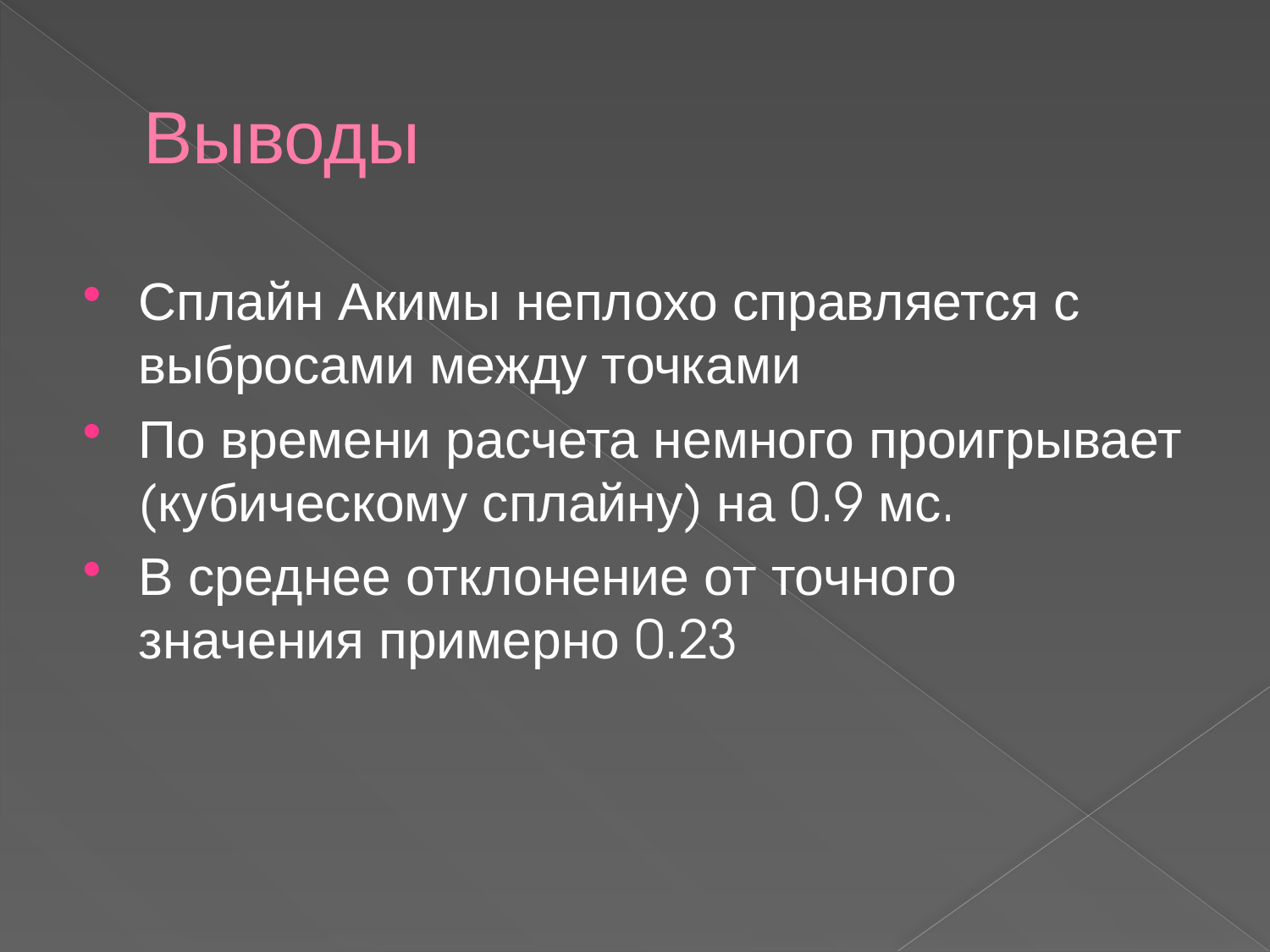

# Выводы
Сплайн Акимы неплохо справляется с выбросами между точками
По времени расчета немного проигрывает (кубическому сплайну) на 0.9 мс.
В среднее отклонение от точного значения примерно 0.23